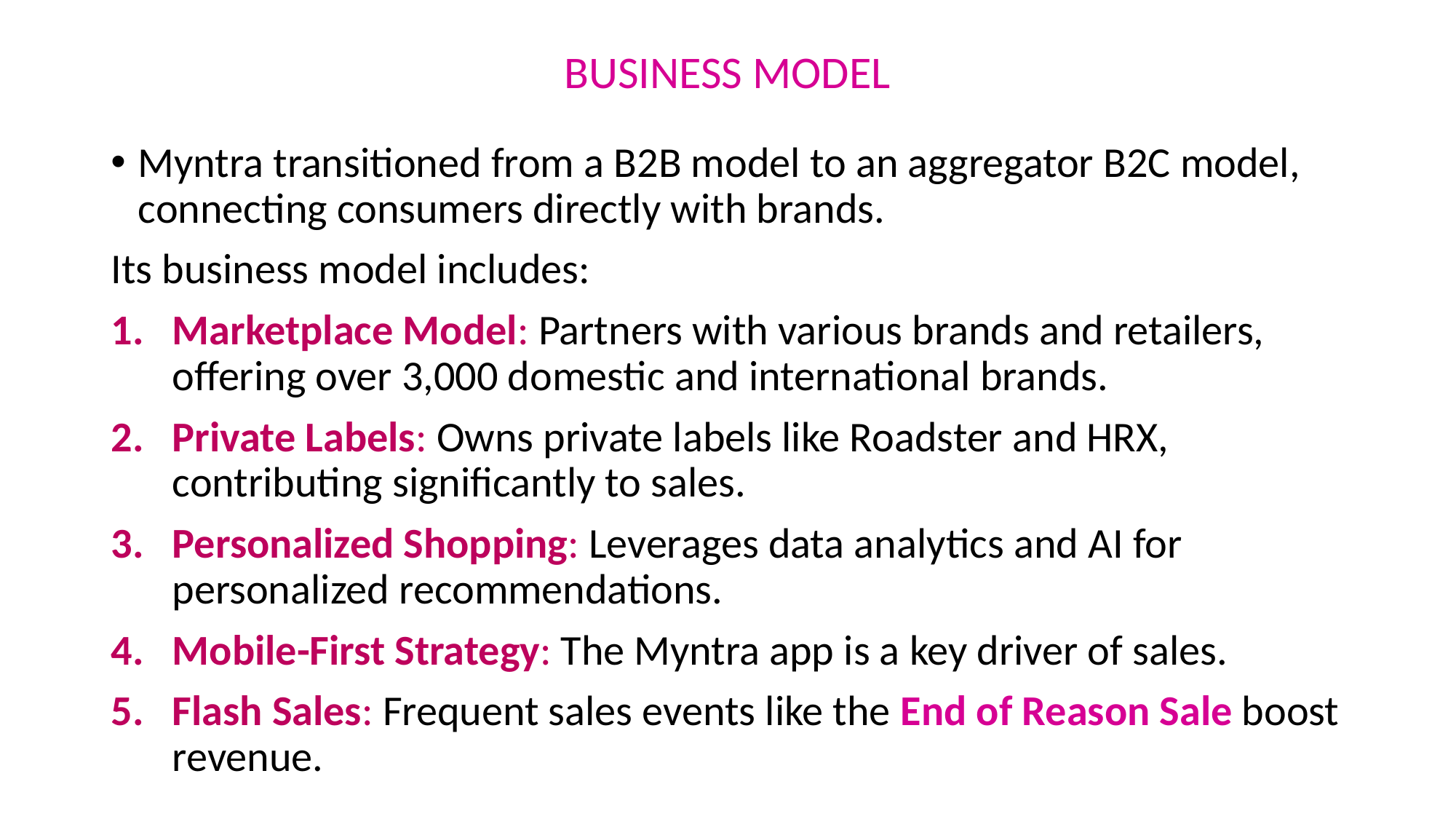

# BUSINESS MODEL
Myntra transitioned from a B2B model to an aggregator B2C model, connecting consumers directly with brands.
Its business model includes:
Marketplace Model: Partners with various brands and retailers, offering over 3,000 domestic and international brands.
Private Labels: Owns private labels like Roadster and HRX, contributing significantly to sales.
Personalized Shopping: Leverages data analytics and AI for personalized recommendations.
Mobile-First Strategy: The Myntra app is a key driver of sales.
Flash Sales: Frequent sales events like the End of Reason Sale boost revenue.